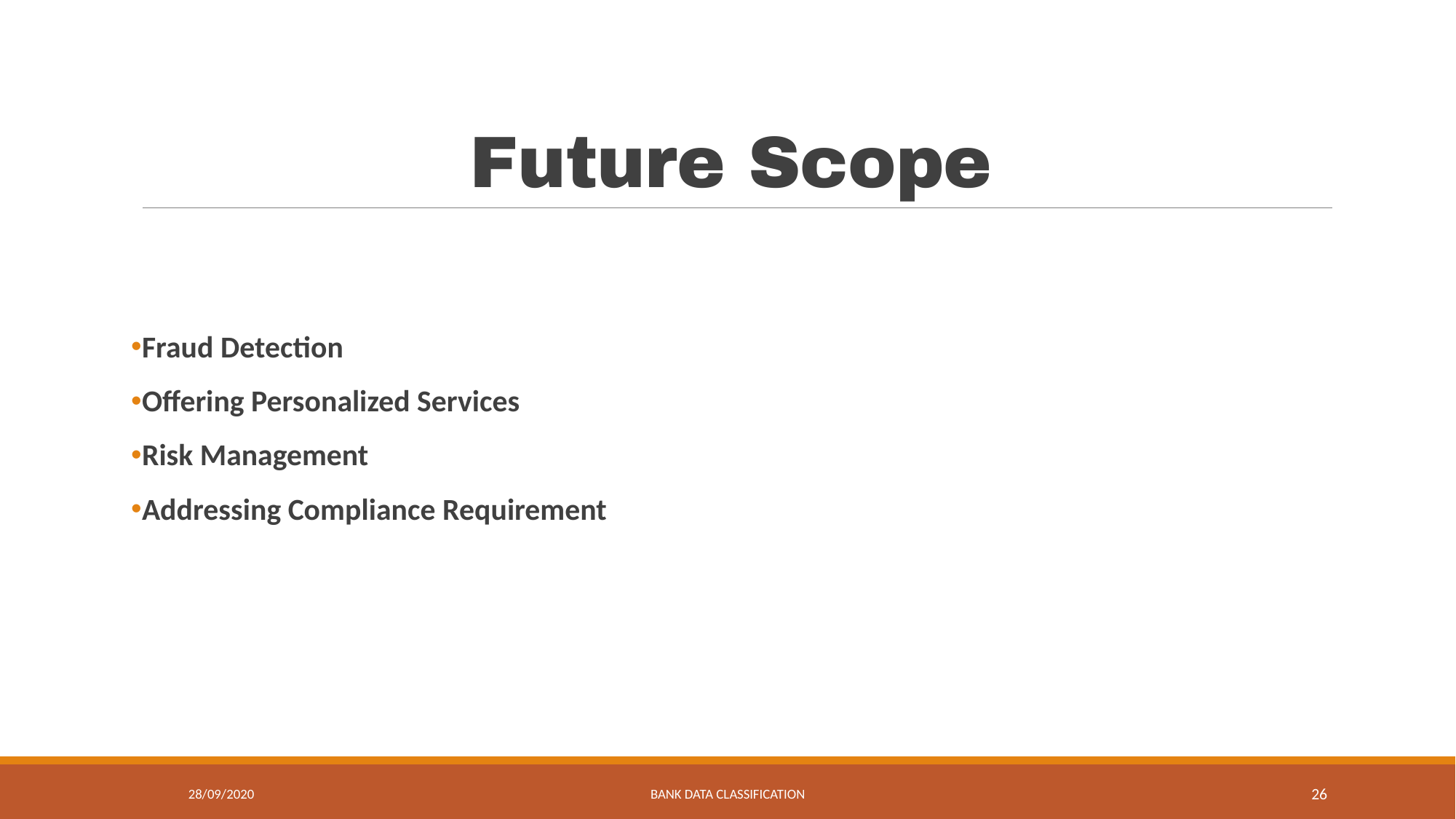

# Future Scope
Fraud Detection
Offering Personalized Services
Risk Management
Addressing Compliance Requirement

28/09/2020
BANK DATA CLASSIFICATION
26